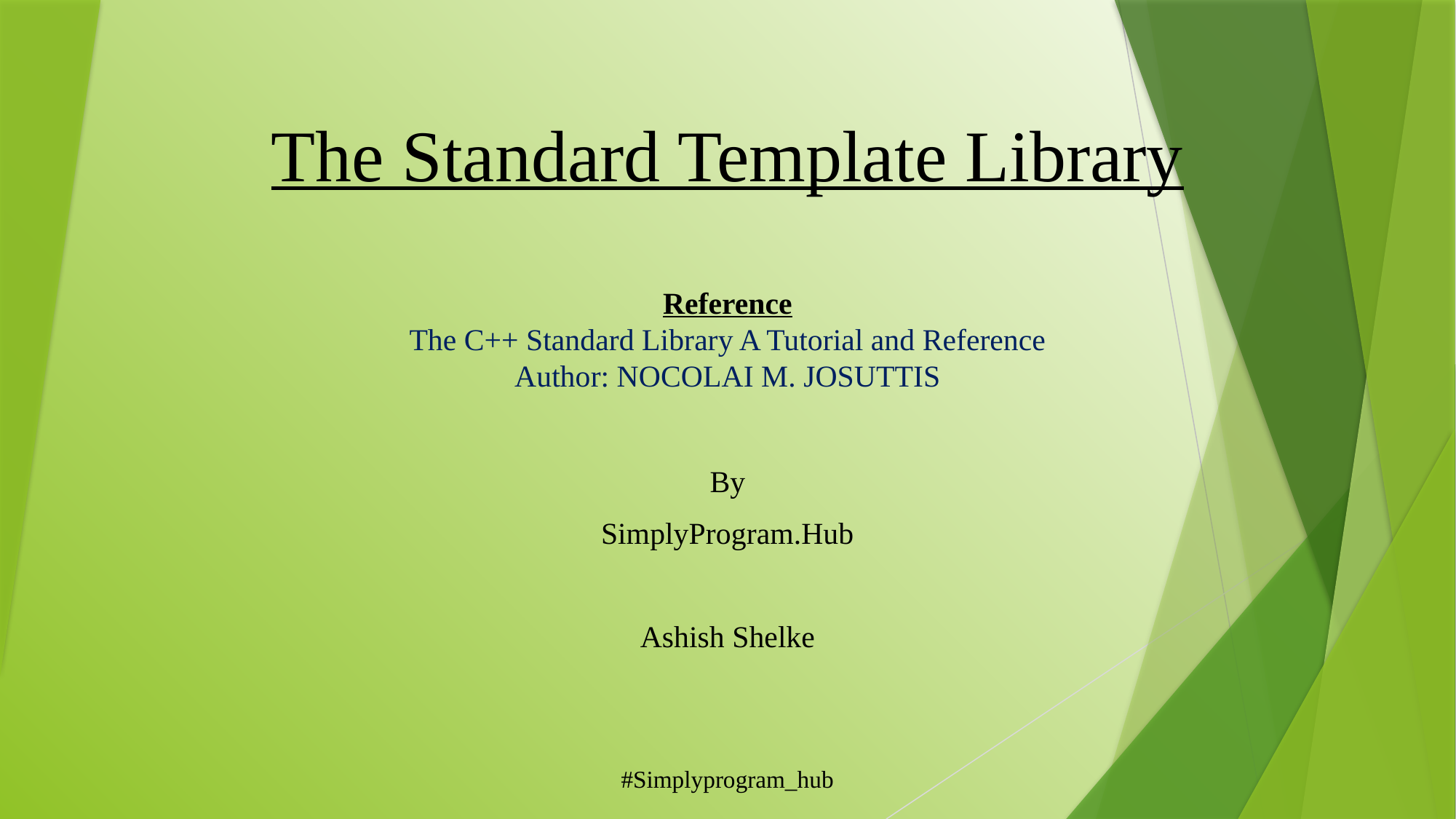

# The Standard Template Library Reference The C++ Standard Library A Tutorial and Reference Author: NOCOLAI M. JOSUTTIS
By
SimplyProgram.Hub

Ashish Shelke
#Simplyprogram_hub